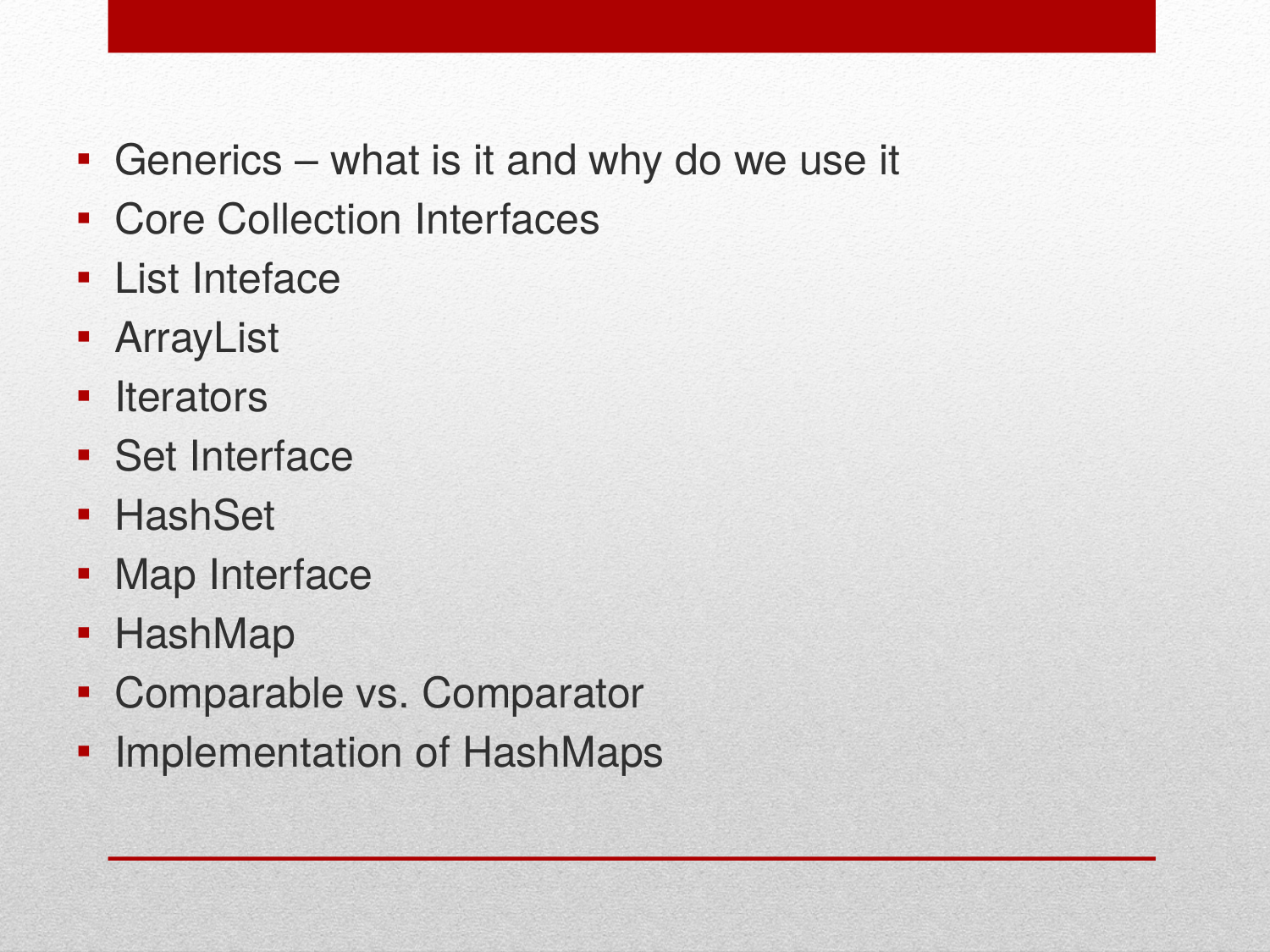

Generics – what is it and why do we use it
Core Collection Interfaces
List Inteface
ArrayList
Iterators
Set Interface
HashSet
Map Interface
HashMap
Comparable vs. Comparator
Implementation of HashMaps